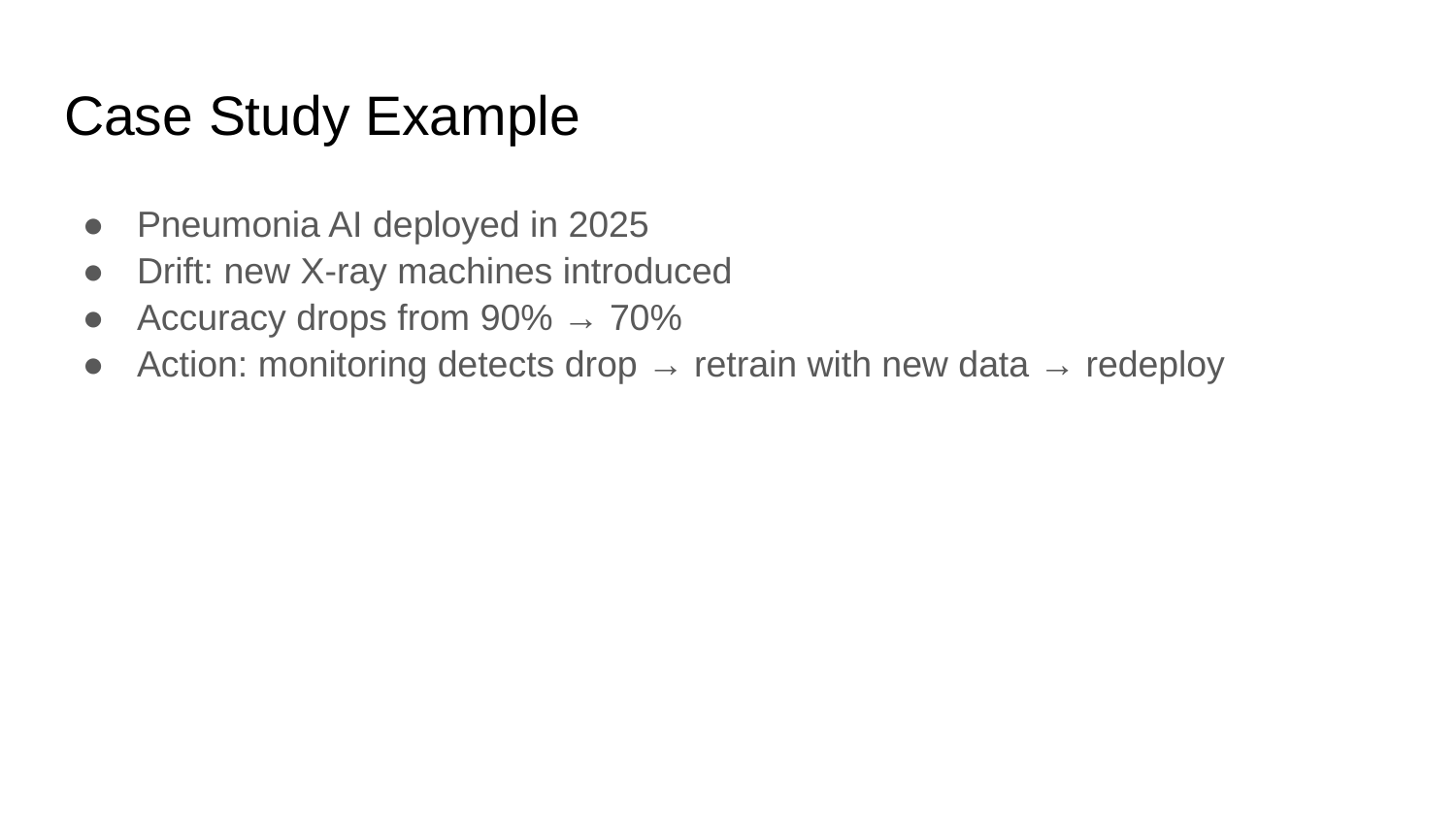

# Case Study Example
Pneumonia AI deployed in 2025
Drift: new X-ray machines introduced
Accuracy drops from 90% → 70%
Action: monitoring detects drop → retrain with new data → redeploy